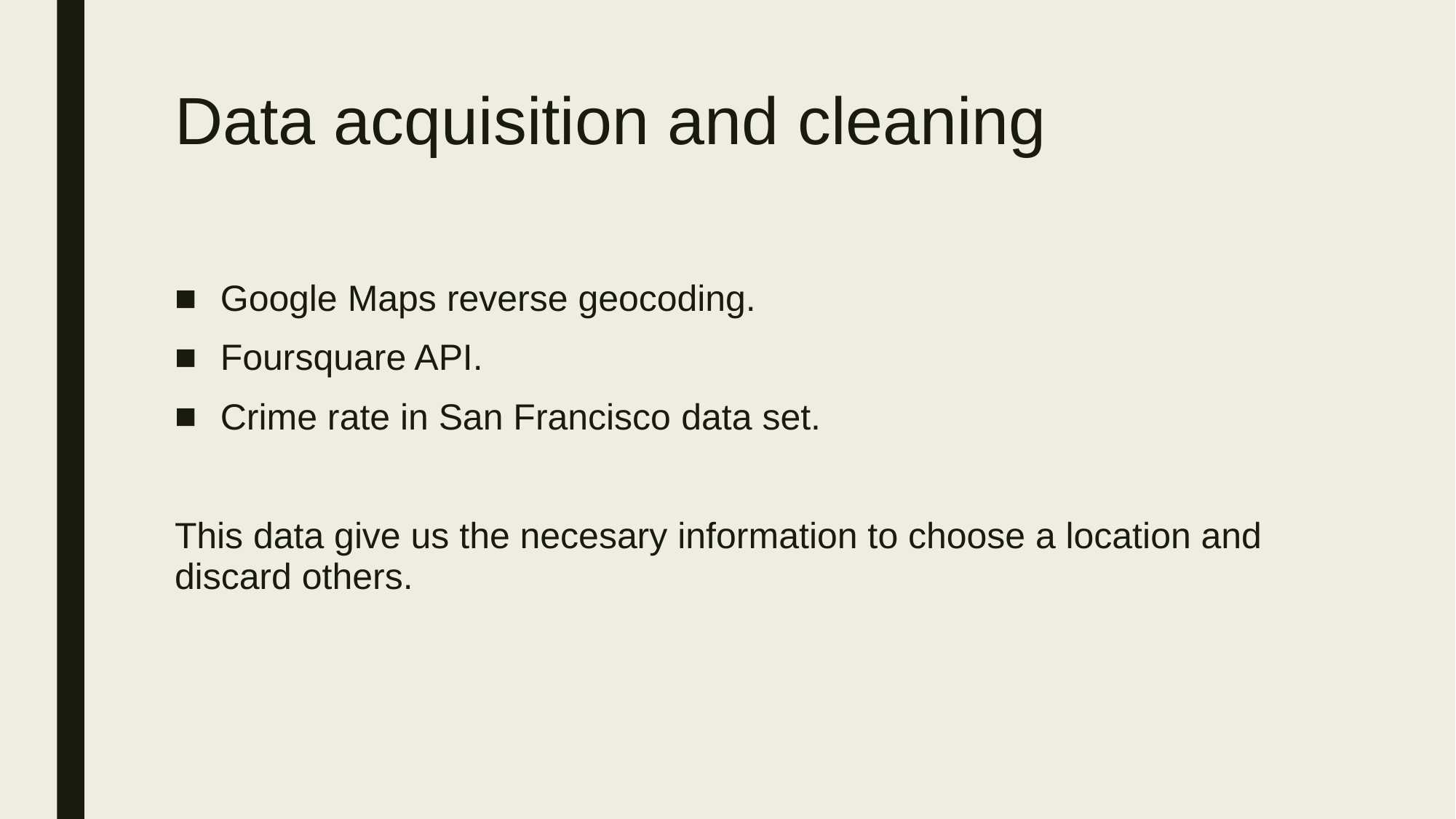

# Data acquisition and cleaning
Google Maps reverse geocoding.
Foursquare API.
Crime rate in San Francisco data set.

This data give us the necesary information to choose a location and discard others.